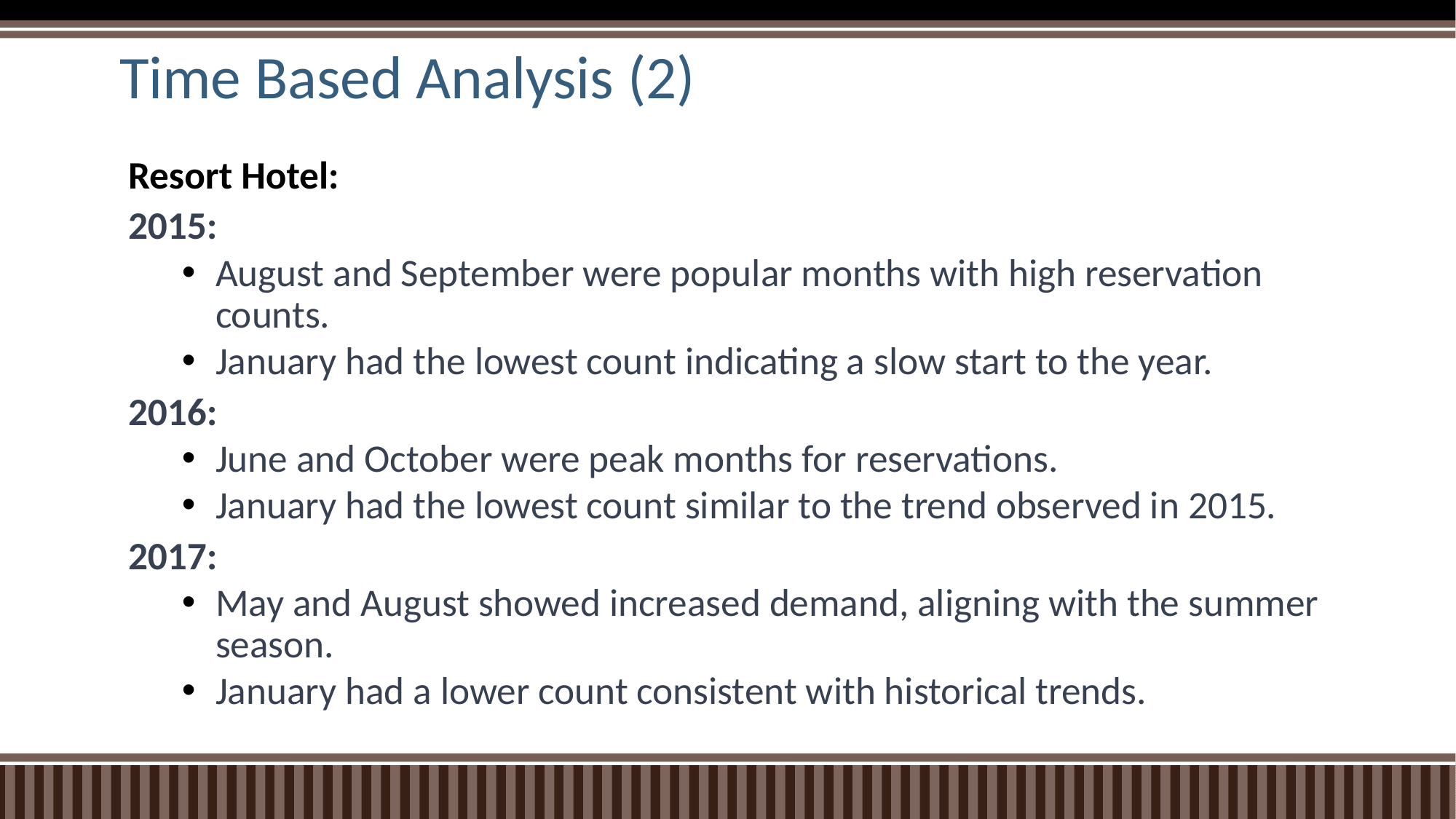

# Time Based Analysis (2)
Resort Hotel:
2015:
August and September were popular months with high reservation counts.
January had the lowest count indicating a slow start to the year.
2016:
June and October were peak months for reservations.
January had the lowest count similar to the trend observed in 2015.
2017:
May and August showed increased demand, aligning with the summer season.
January had a lower count consistent with historical trends.